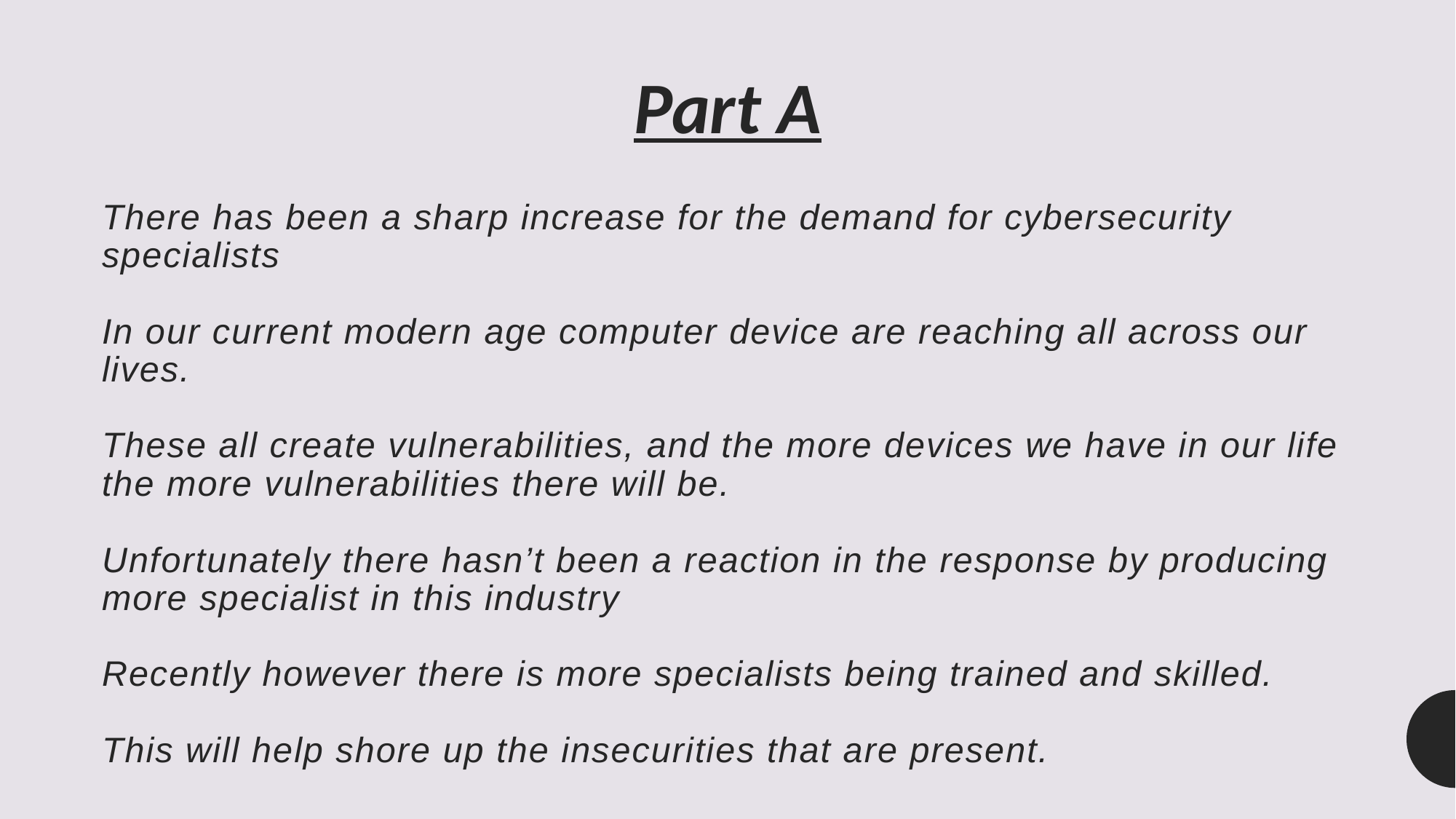

Part A
# There has been a sharp increase for the demand for cybersecurity specialists In our current modern age computer device are reaching all across our lives. These all create vulnerabilities, and the more devices we have in our life the more vulnerabilities there will be. Unfortunately there hasn’t been a reaction in the response by producing more specialist in this industry Recently however there is more specialists being trained and skilled. This will help shore up the insecurities that are present.